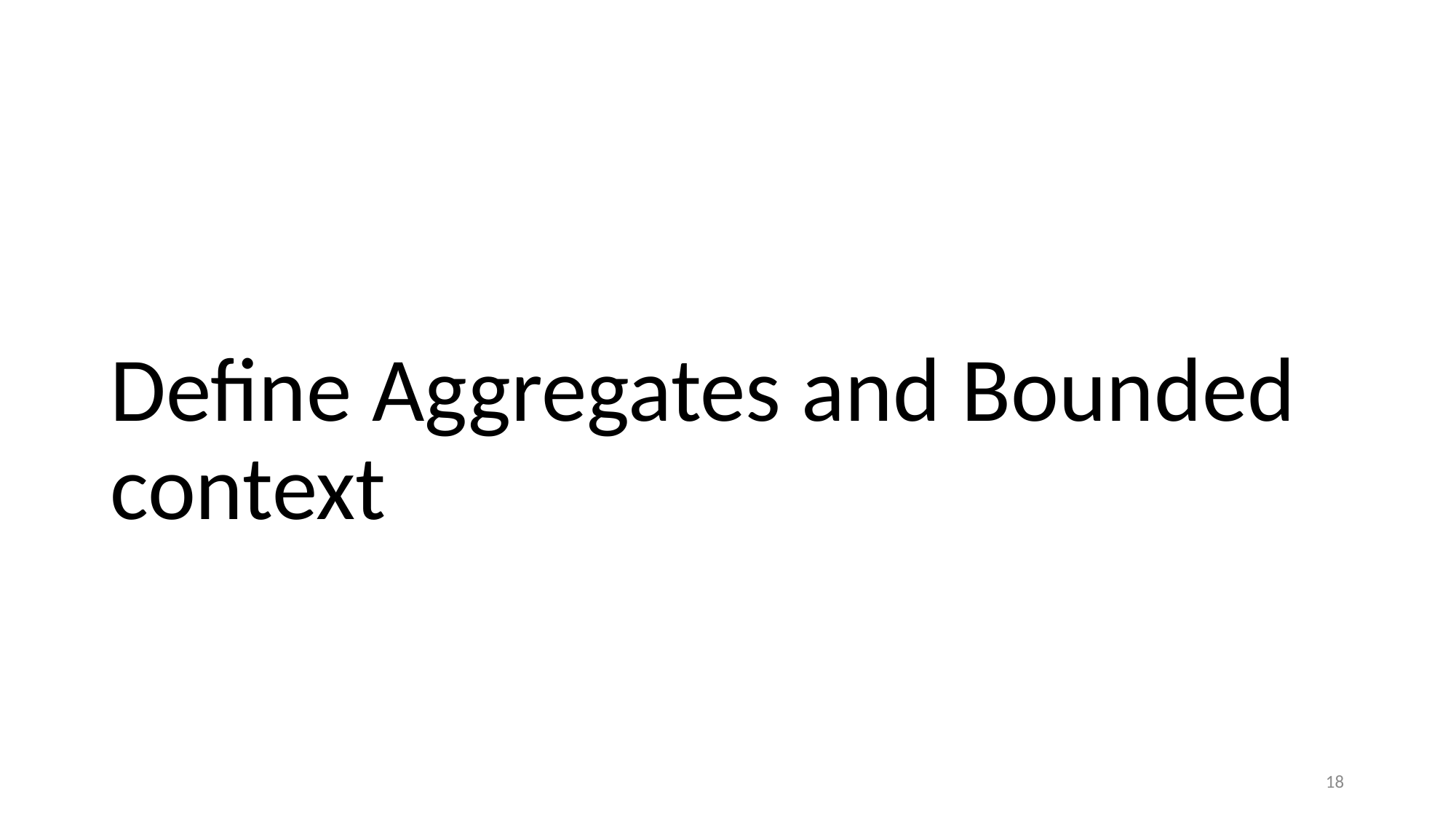

# Define Aggregates and Bounded context

18